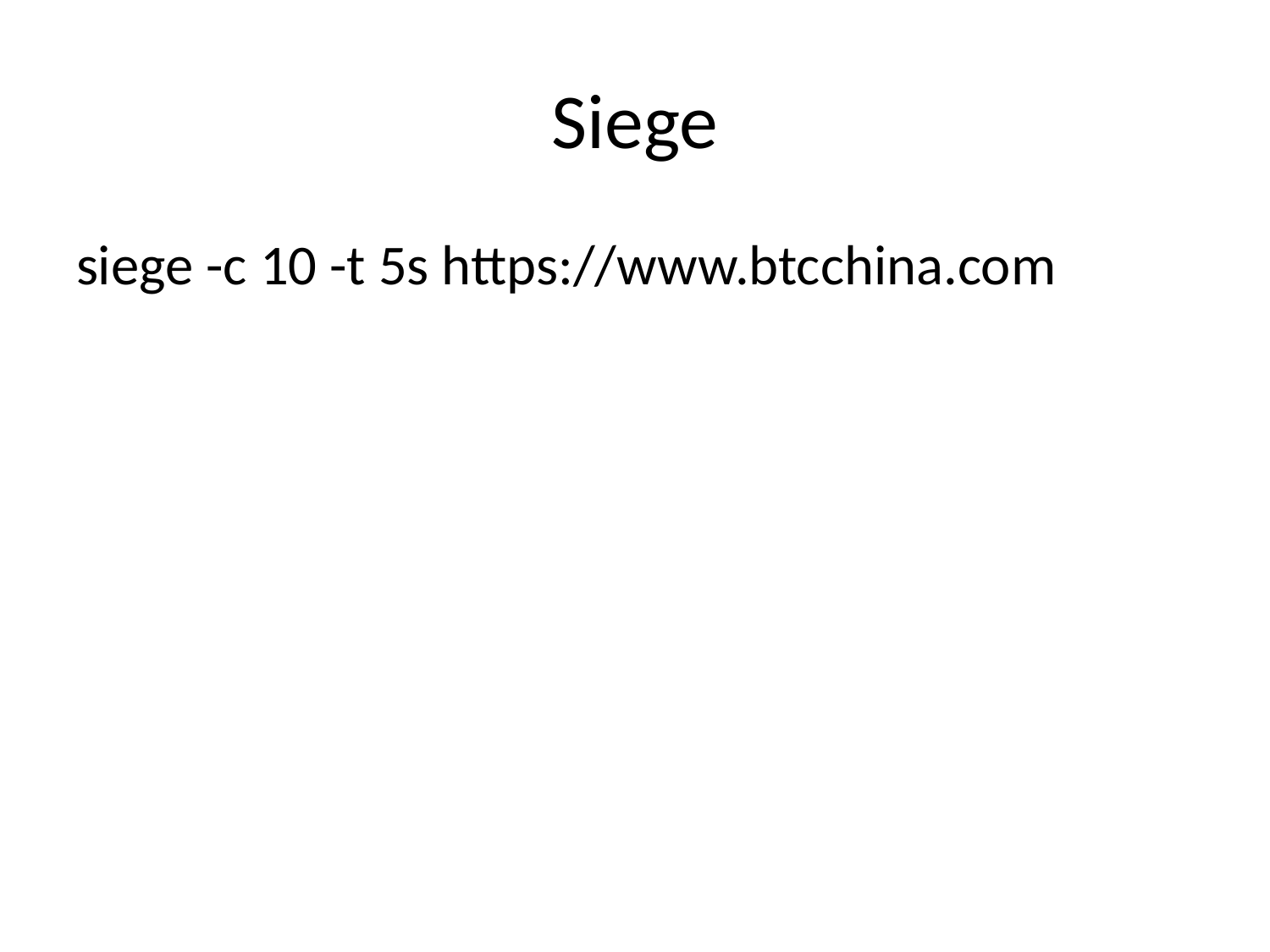

# Siege
siege -c 10 -t 5s https://www.btcchina.com